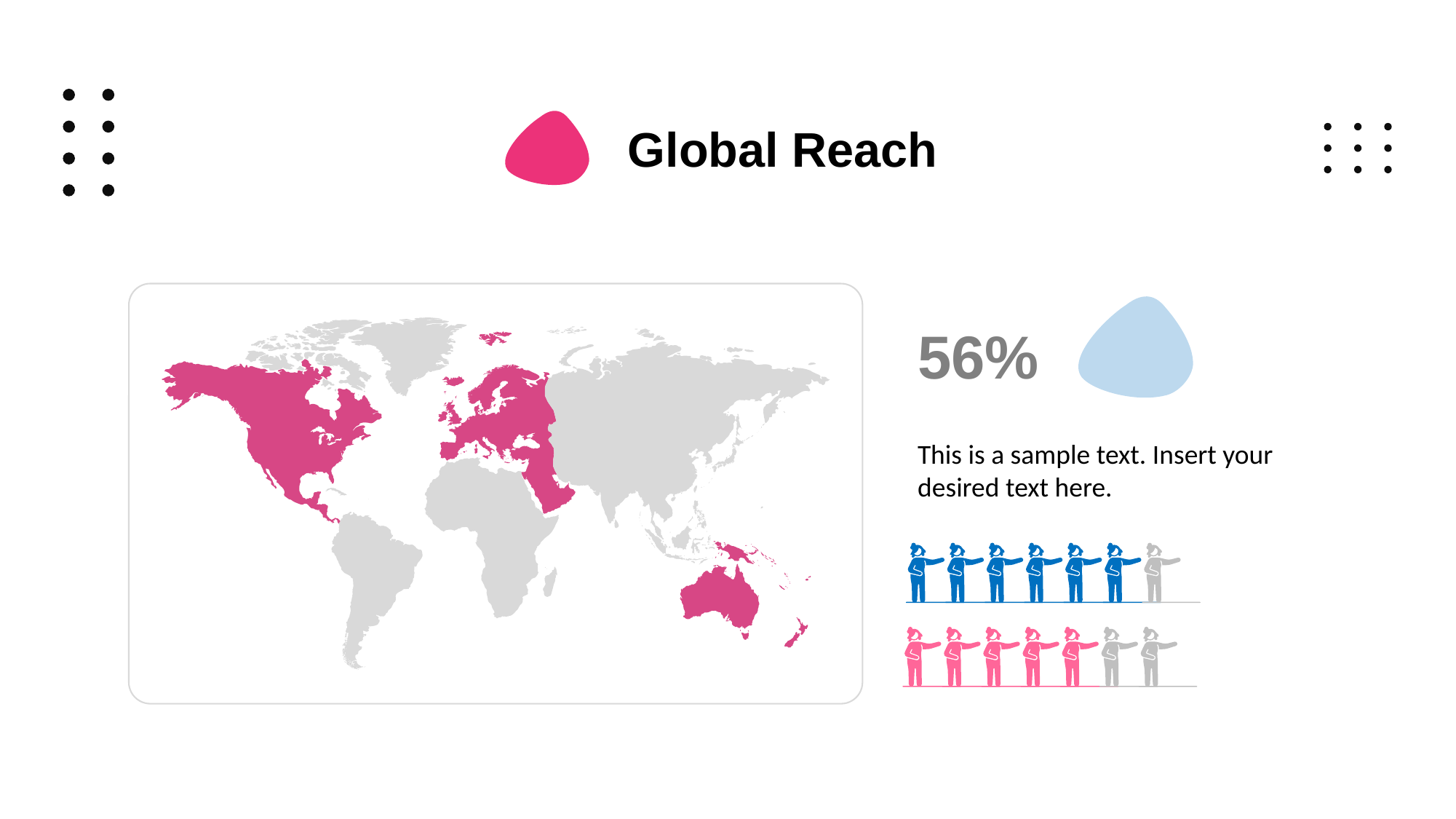

Global Reach

56%
This is a sample text. Insert your
desired text here.